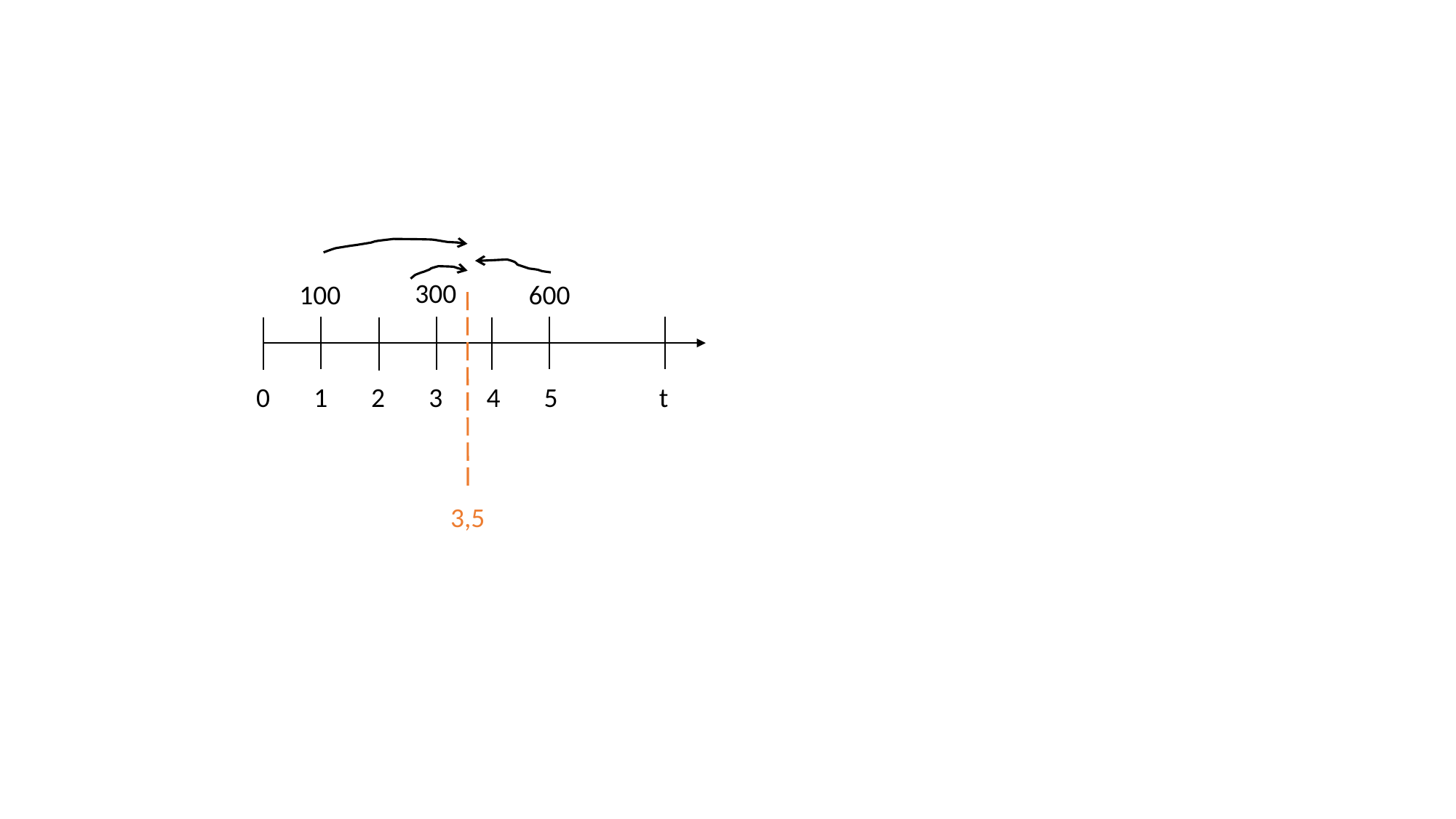

300
100
600
0
1
2
3
4
5
t
3,5